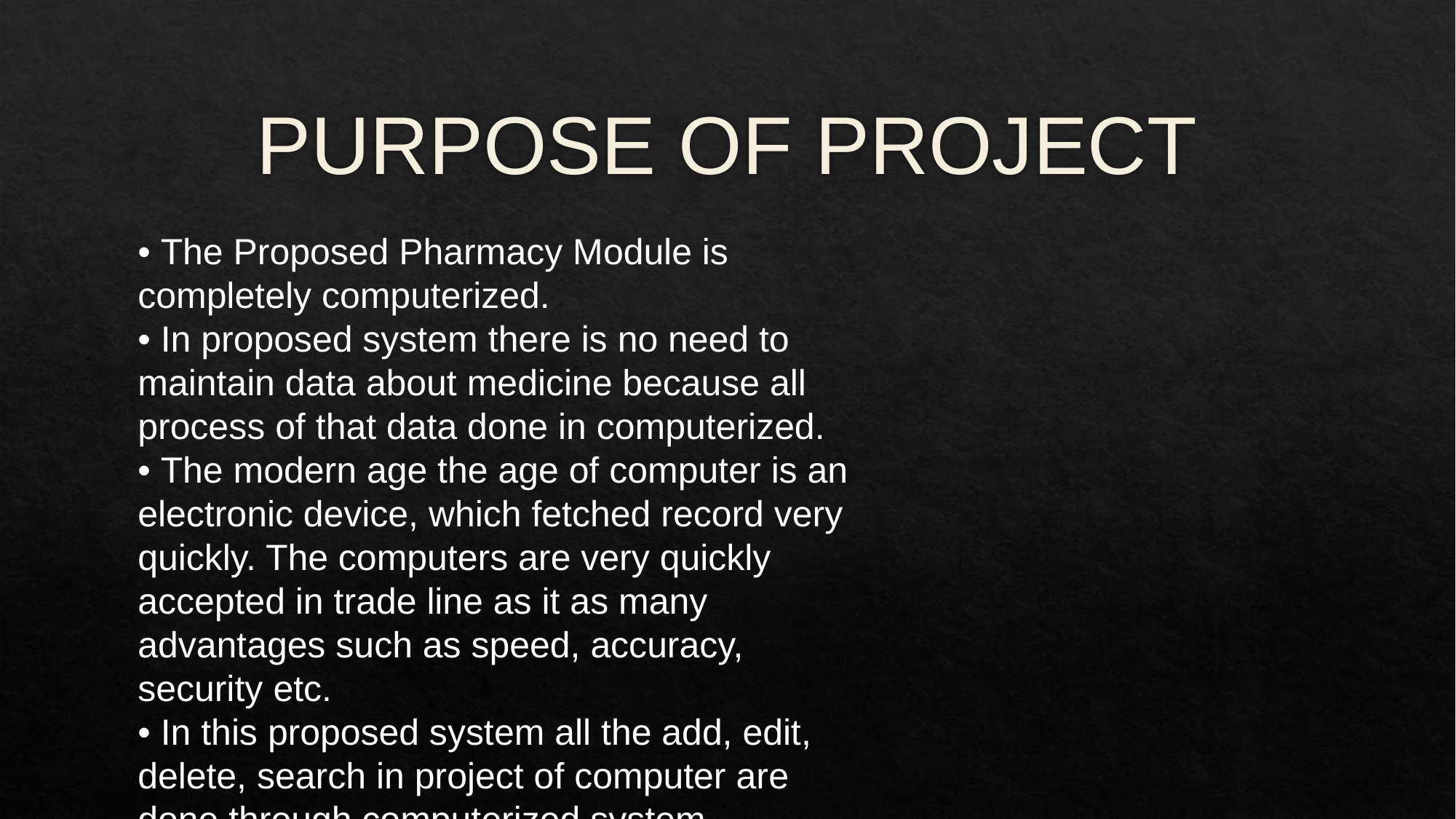

# PURPOSE OF PROJECT
• The Proposed Pharmacy Module is completely computerized.
• In proposed system there is no need to maintain data about medicine because all process of that data done in computerized.
• The modern age the age of computer is an electronic device, which fetched record very quickly. The computers are very quickly accepted in trade line as it as many advantages such as speed, accuracy, security etc.
• In this proposed system all the add, edit, delete, search in project of computer are done through computerized system.